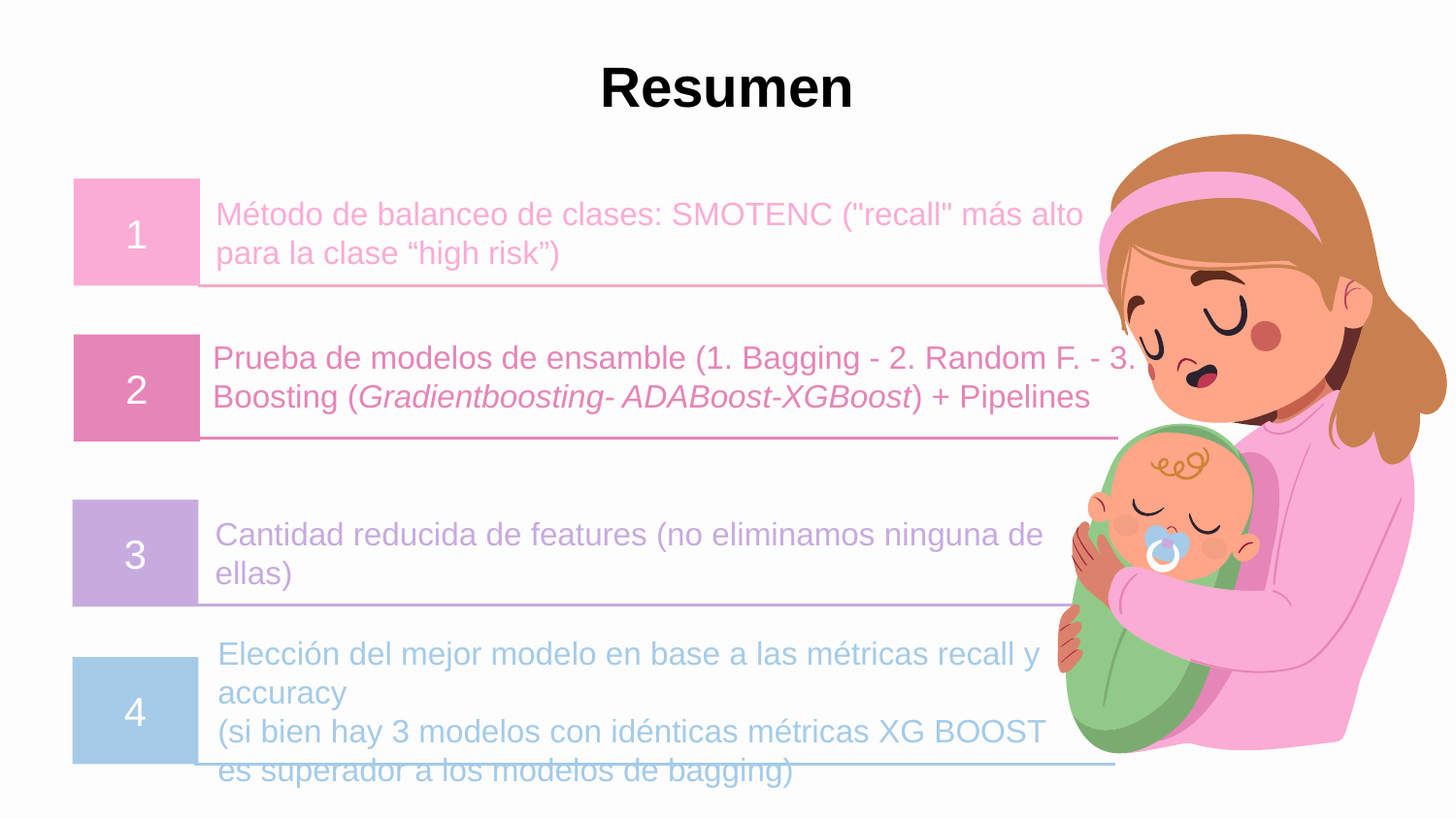

# Resumen

1
Método de balanceo de clases: SMOTENC ("recall" más alto para la clase “high risk”)
2
Prueba de modelos de ensamble (1. Bagging - 2. Random F. - 3. Boosting (Gradientboosting- ADABoost-XGBoost) + Pipelines
3
Cantidad reducida de features (no eliminamos ninguna de ellas)
4
Elección del mejor modelo en base a las métricas recall y accuracy
(si bien hay 3 modelos con idénticas métricas XG BOOST es superador a los modelos de bagging)